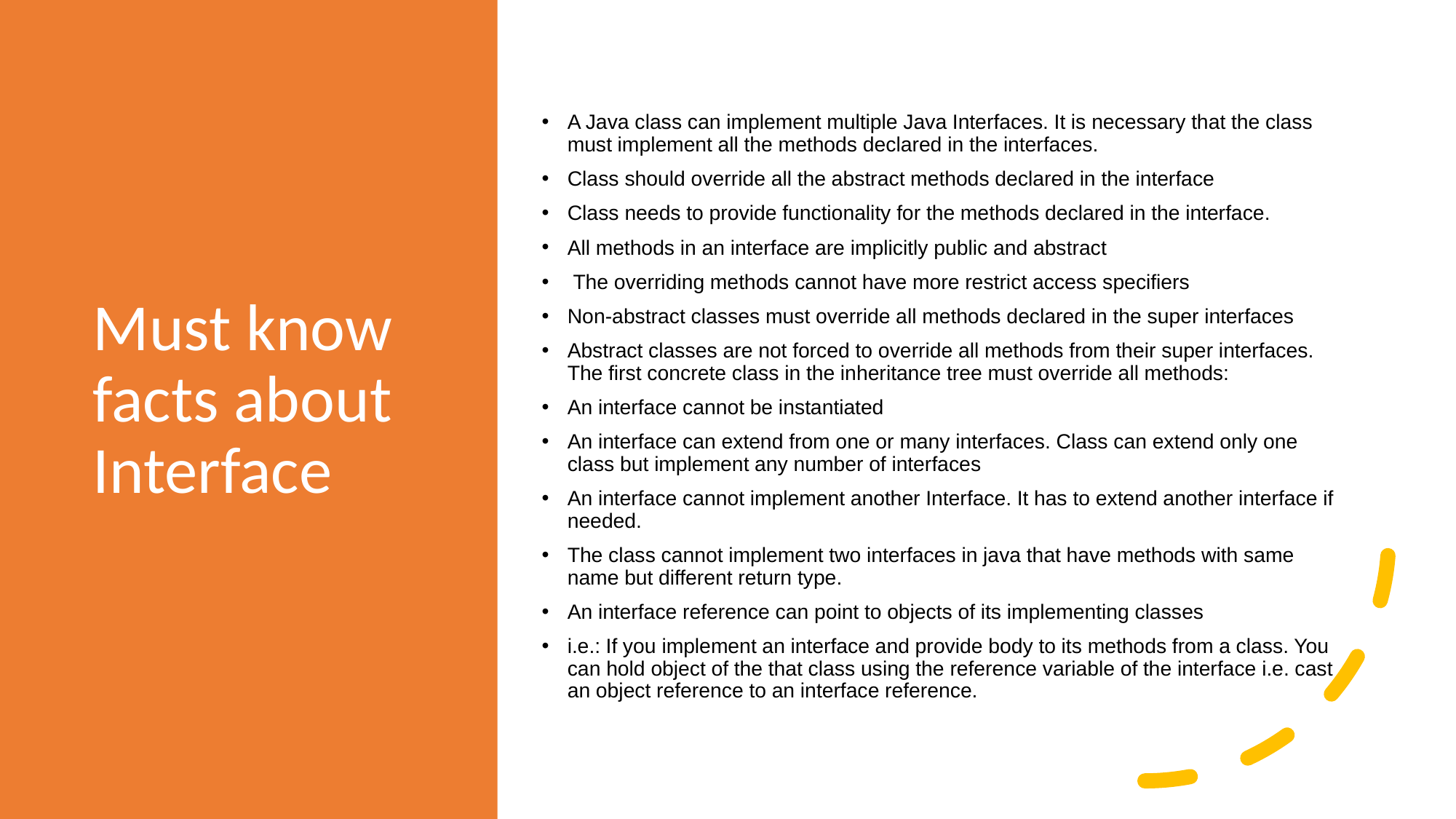

# Must know facts about Interface

A Java class can implement multiple Java Interfaces. It is necessary that the class must implement all the methods declared in the interfaces.
Class should override all the abstract methods declared in the interface
Class needs to provide functionality for the methods declared in the interface.
All methods in an interface are implicitly public and abstract
 The overriding methods cannot have more restrict access specifiers
Non-abstract classes must override all methods declared in the super interfaces
Abstract classes are not forced to override all methods from their super interfaces. The first concrete class in the inheritance tree must override all methods:
An interface cannot be instantiated
An interface can extend from one or many interfaces. Class can extend only one class but implement any number of interfaces
An interface cannot implement another Interface. It has to extend another interface if needed.
The class cannot implement two interfaces in java that have methods with same name but different return type.
An interface reference can point to objects of its implementing classes
i.e.: If you implement an interface and provide body to its methods from a class. You can hold object of the that class using the reference variable of the interface i.e. cast an object reference to an interface reference.